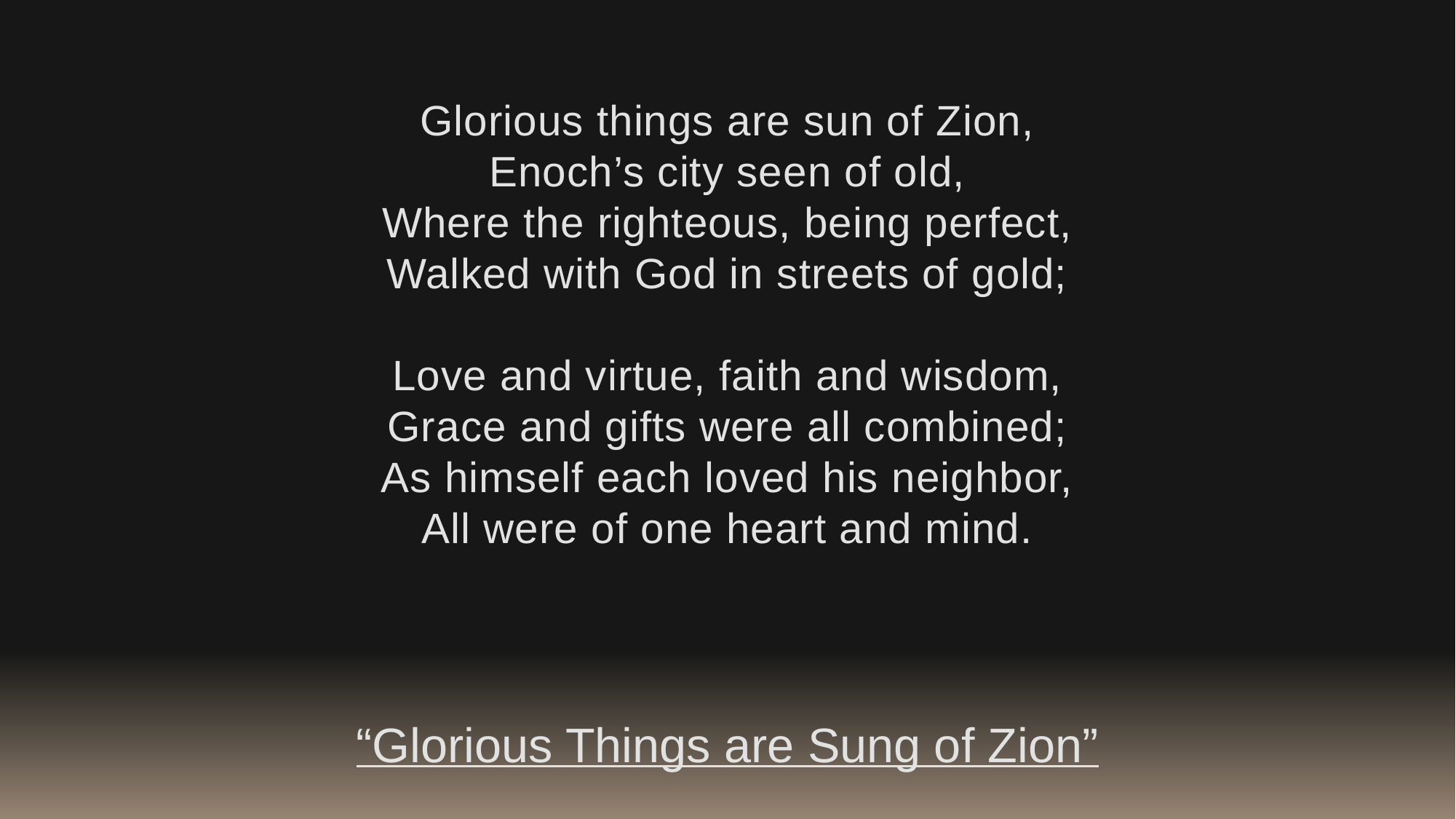

Glorious things are sun of Zion,
Enoch’s city seen of old,
Where the righteous, being perfect,
Walked with God in streets of gold;

Love and virtue, faith and wisdom,
Grace and gifts were all combined;
As himself each loved his neighbor,
All were of one heart and mind.

“Glorious Things are Sung of Zion”